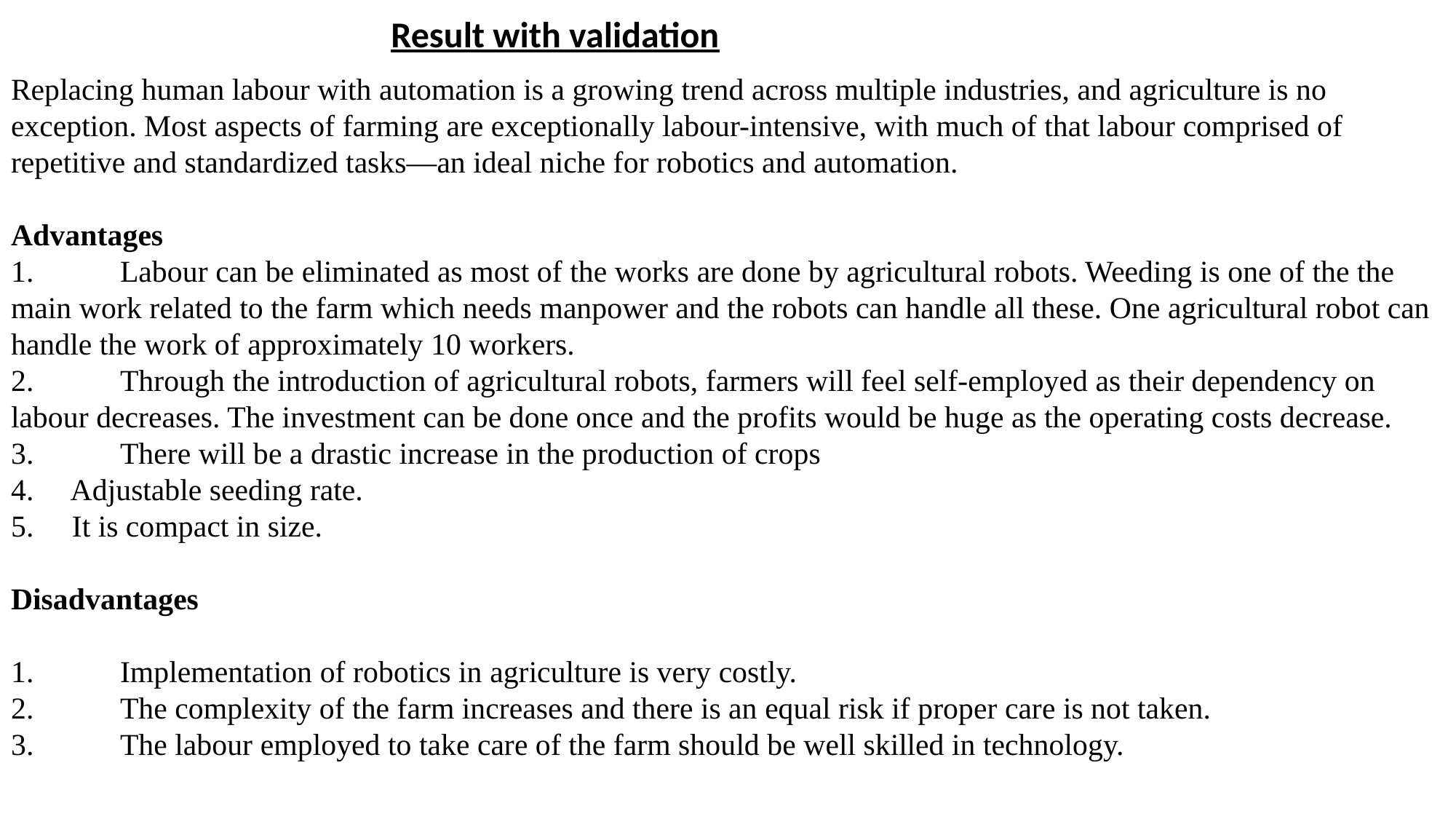

Result with validation
Replacing human labour with automation is a growing trend across multiple industries, and agriculture is no exception. Most aspects of farming are exceptionally labour-intensive, with much of that labour comprised of repetitive and standardized tasks—an ideal niche for robotics and automation.

Advantages
1.	Labour can be eliminated as most of the works are done by agricultural robots. Weeding is one of the the main work related to the farm which needs manpower and the robots can handle all these. One agricultural robot can handle the work of approximately 10 workers.
2.	Through the introduction of agricultural robots, farmers will feel self-employed as their dependency on labour decreases. The investment can be done once and the profits would be huge as the operating costs decrease.
3.	There will be a drastic increase in the production of crops
4.     Adjustable seeding rate.
5.     It is compact in size.

Disadvantages

1.	Implementation of robotics in agriculture is very costly.
2.	The complexity of the farm increases and there is an equal risk if proper care is not taken.
3.	The labour employed to take care of the farm should be well skilled in technology.